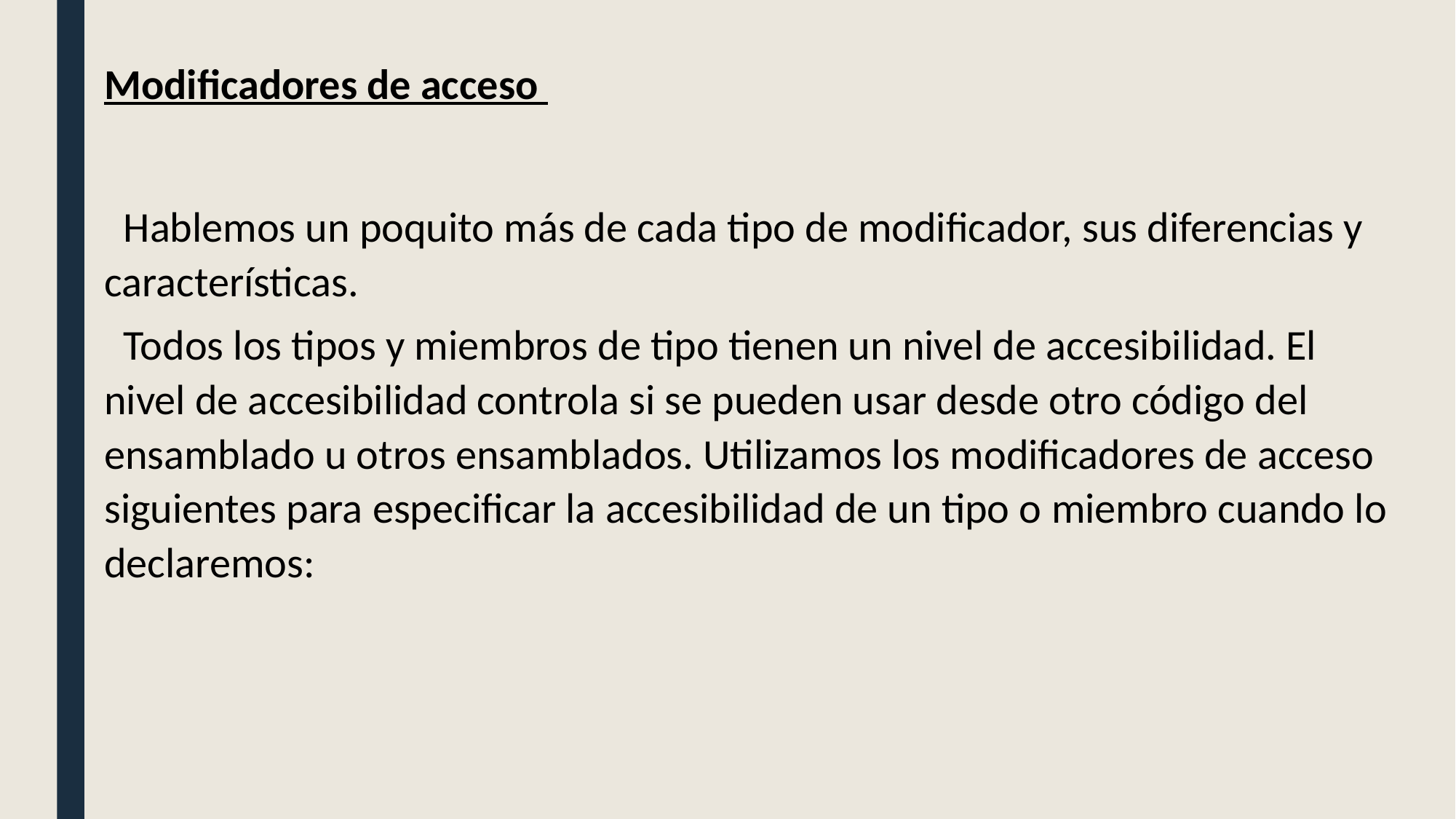

Modificadores de acceso

  Hablemos un poquito más de cada tipo de modificador, sus diferencias y características.
  Todos los tipos y miembros de tipo tienen un nivel de accesibilidad. El nivel de accesibilidad controla si se pueden usar desde otro código del ensamblado u otros ensamblados. Utilizamos los modificadores de acceso siguientes para especificar la accesibilidad de un tipo o miembro cuando lo declaremos: